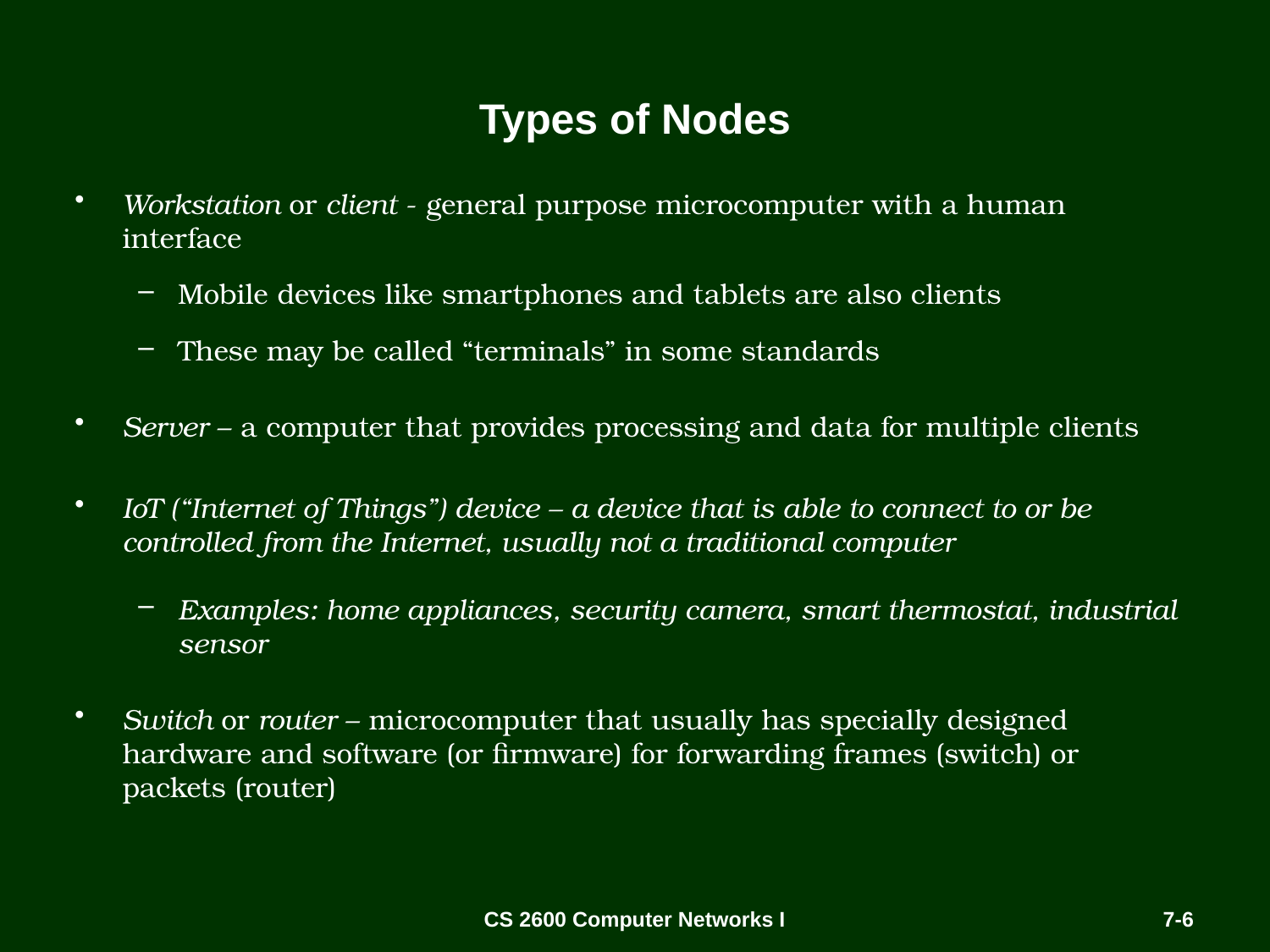

# Types of Nodes
Workstation or client - general purpose microcomputer with a human interface
Mobile devices like smartphones and tablets are also clients
These may be called “terminals” in some standards
Server – a computer that provides processing and data for multiple clients

IoT (“Internet of Things”) device – a device that is able to connect to or be controlled from the Internet, usually not a traditional computer

Examples: home appliances, security camera, smart thermostat, industrial sensor
Switch or router – microcomputer that usually has specially designed hardware and software (or firmware) for forwarding frames (switch) or packets (router)
CS 2600 Computer Networks I
7-6